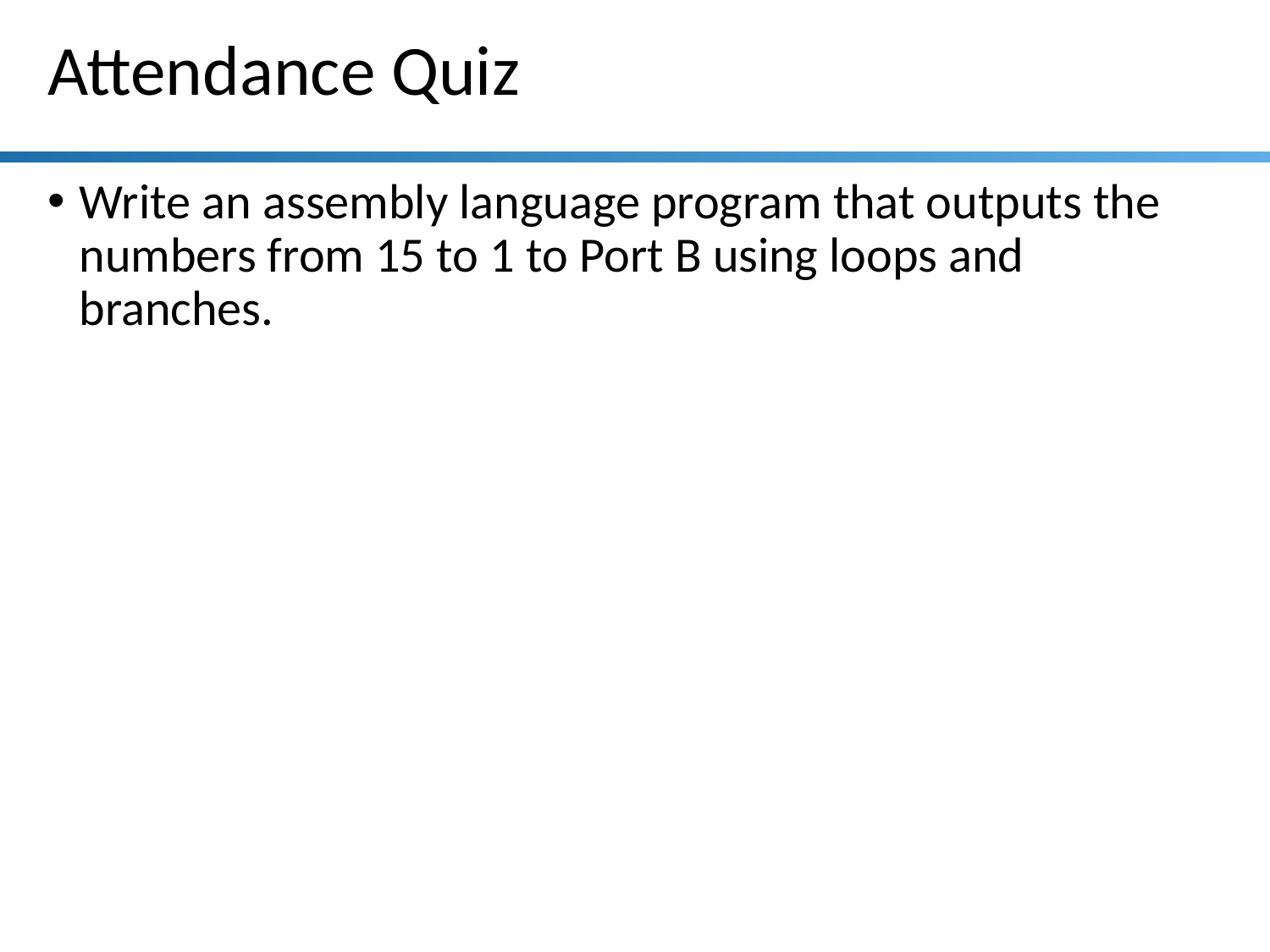

# Attendance Quiz
Write an assembly language program that outputs the numbers from 15 to 1 to Port B using loops and branches.